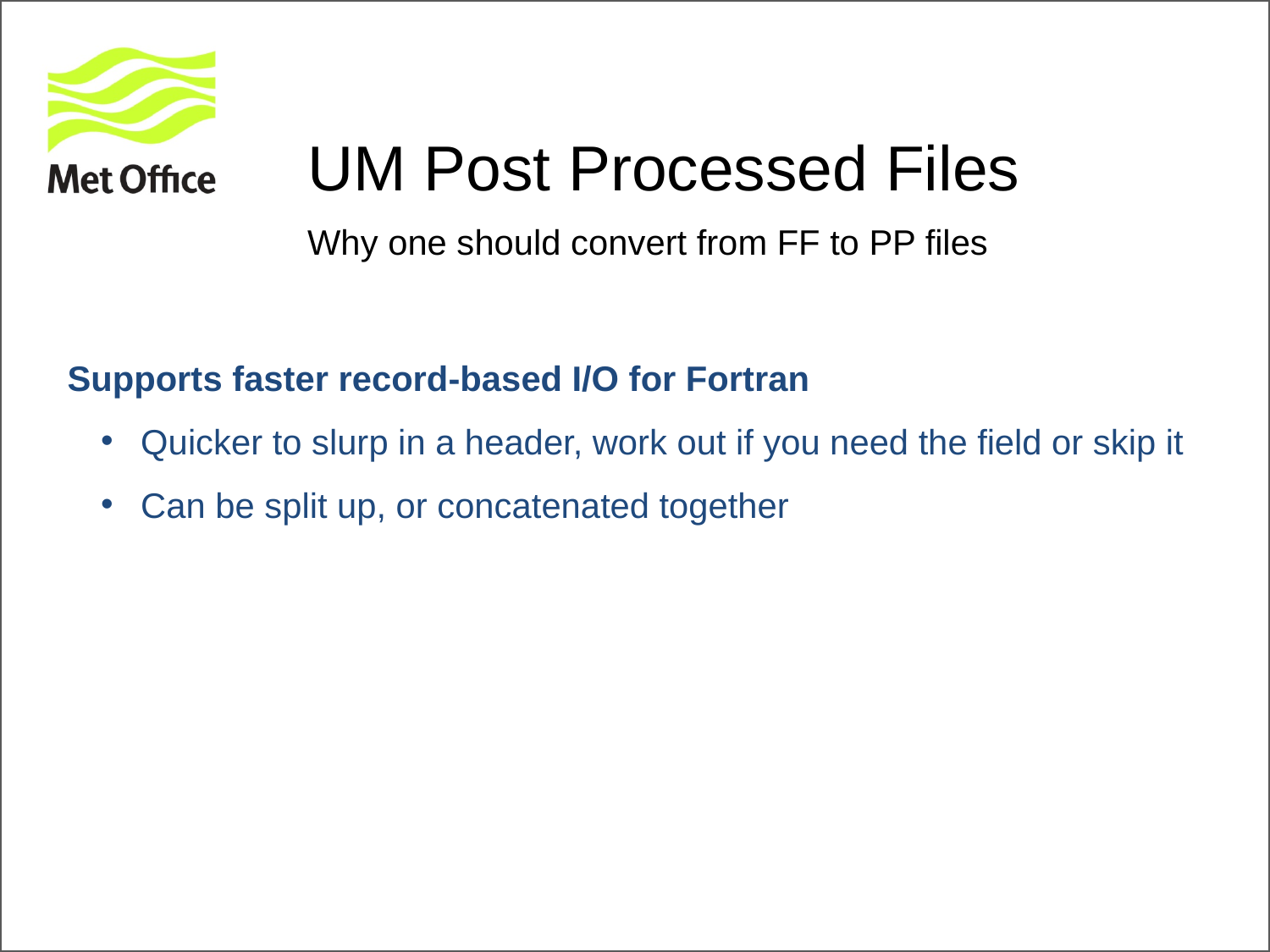

# UM Post Processed Files
Why one should convert from FF to PP files

Supports faster record-based I/O for Fortran
 Quicker to slurp in a header, work out if you need the field or skip it
 Can be split up, or concatenated together